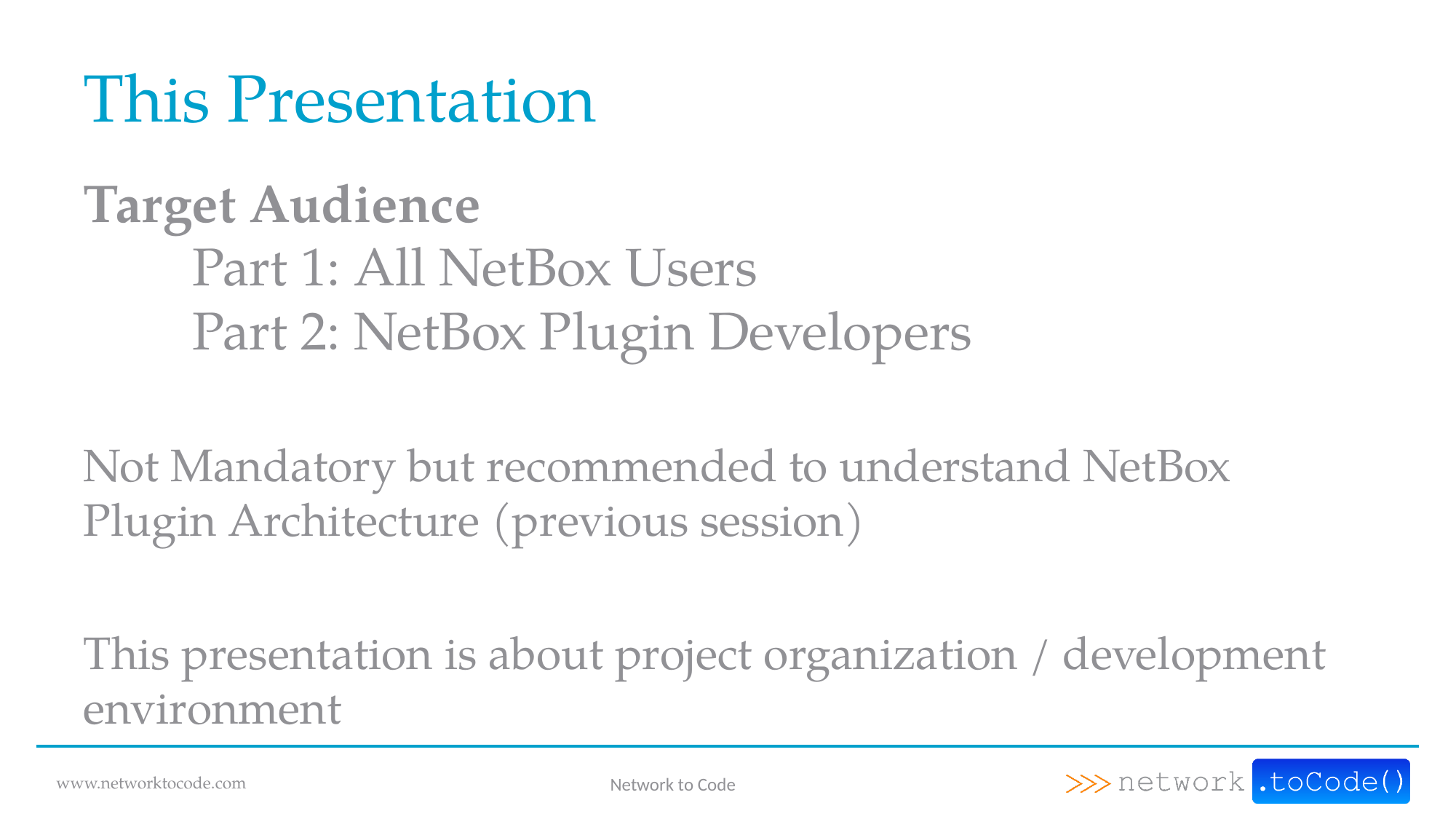

# This Presentation
Target Audience
	Part 1: All NetBox Users
	Part 2: NetBox Plugin Developers
Not Mandatory but recommended to understand NetBox Plugin Architecture (previous session)

This presentation is about project organization / development environment